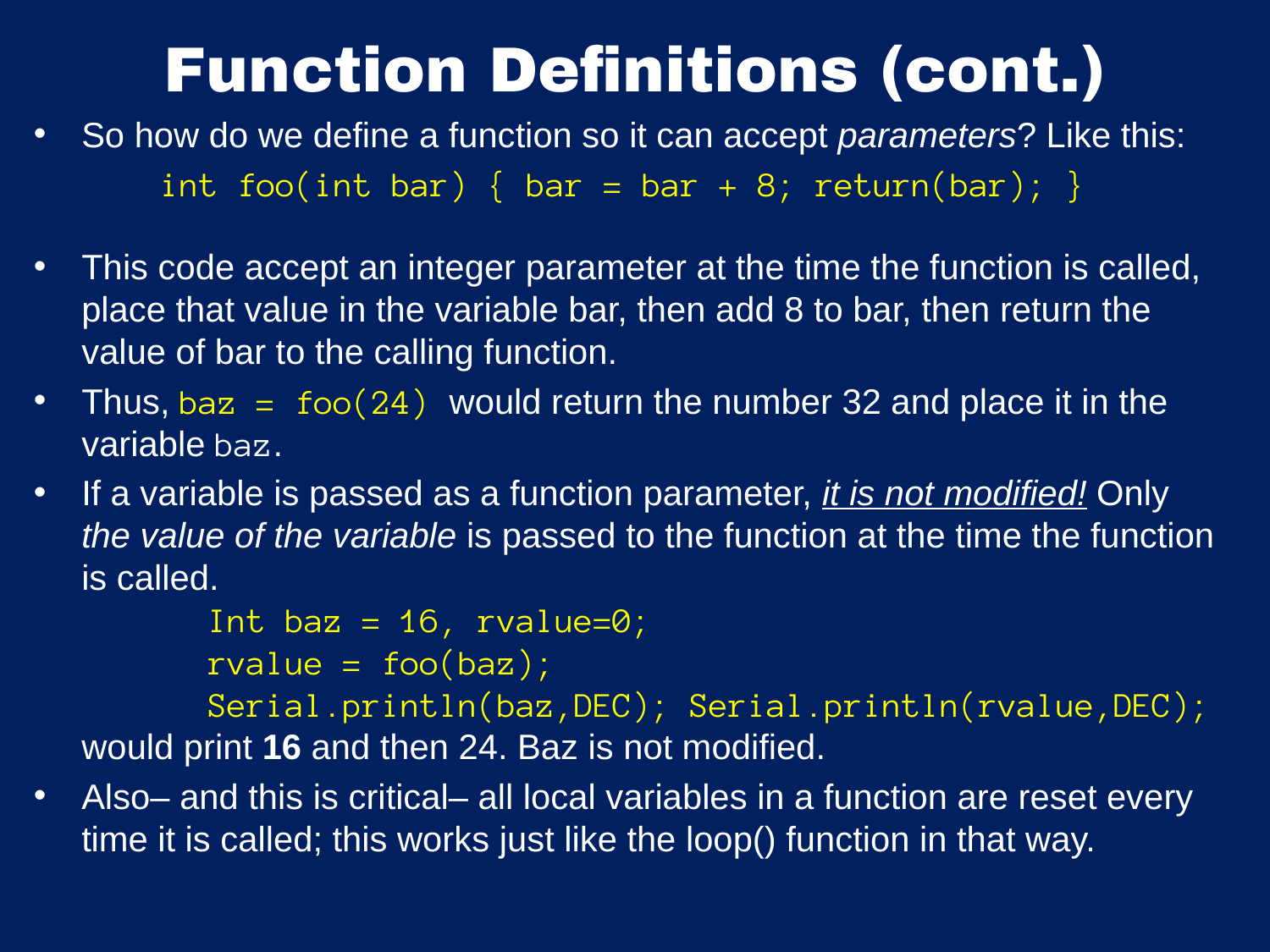

# Function Definitions (cont.)
So how do we define a function so it can accept parameters? Like this:
	int foo(int bar) { bar = bar + 8; return(bar); }
This code accept an integer parameter at the time the function is called, place that value in the variable bar, then add 8 to bar, then return the value of bar to the calling function.
Thus, baz = foo(24) would return the number 32 and place it in the variable baz.
If a variable is passed as a function parameter, it is not modified! Only the value of the variable is passed to the function at the time the function is called.
	Int baz = 16, rvalue=0;
	rvalue = foo(baz);
	Serial.println(baz,DEC); Serial.println(rvalue,DEC);
would print 16 and then 24. Baz is not modified.
Also– and this is critical– all local variables in a function are reset every time it is called; this works just like the loop() function in that way.